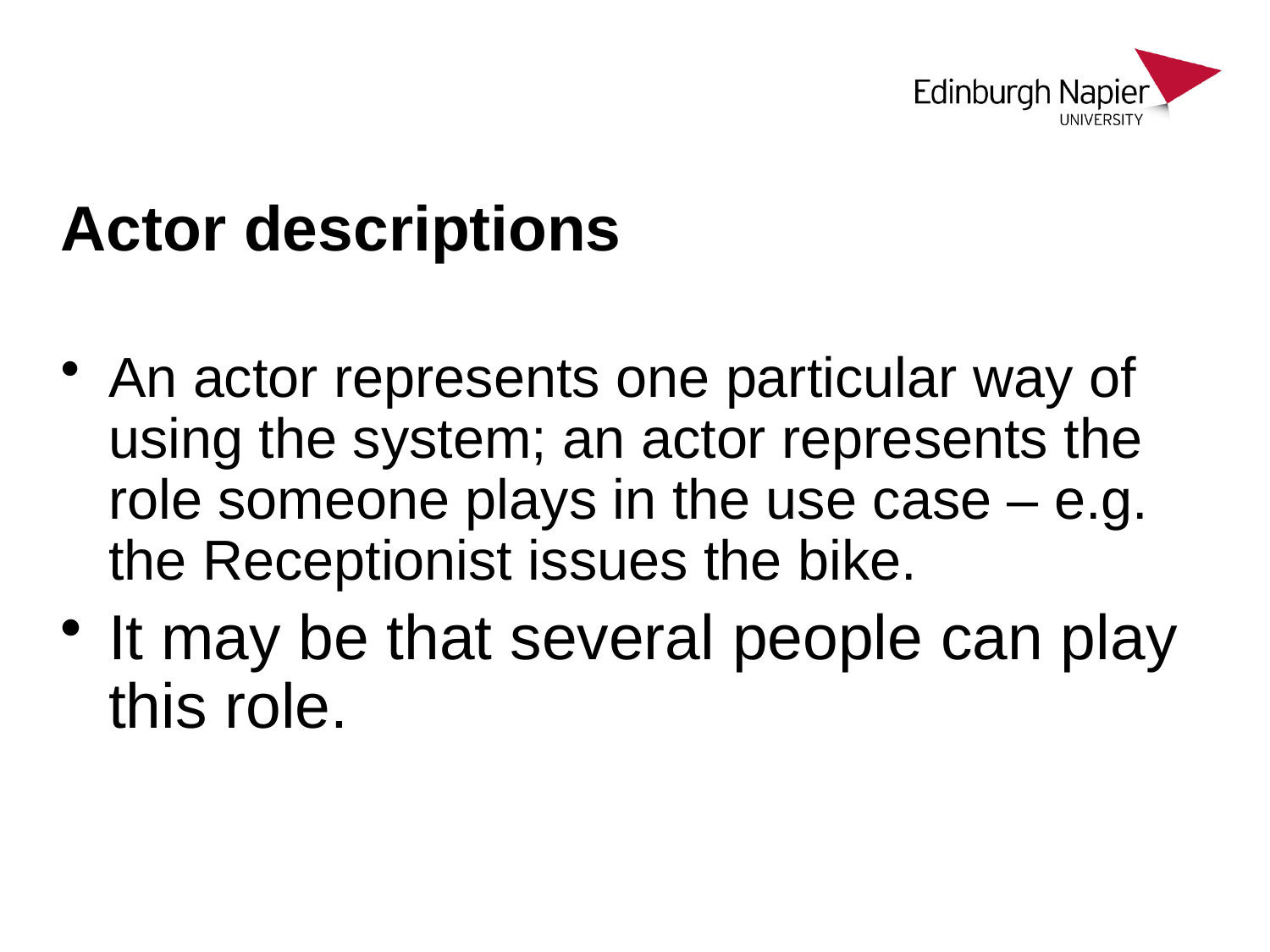

# Actor descriptions

An actor represents one particular way of using the system; an actor represents the role someone plays in the use case – e.g. the Receptionist issues the bike.
It may be that several people can play this role.